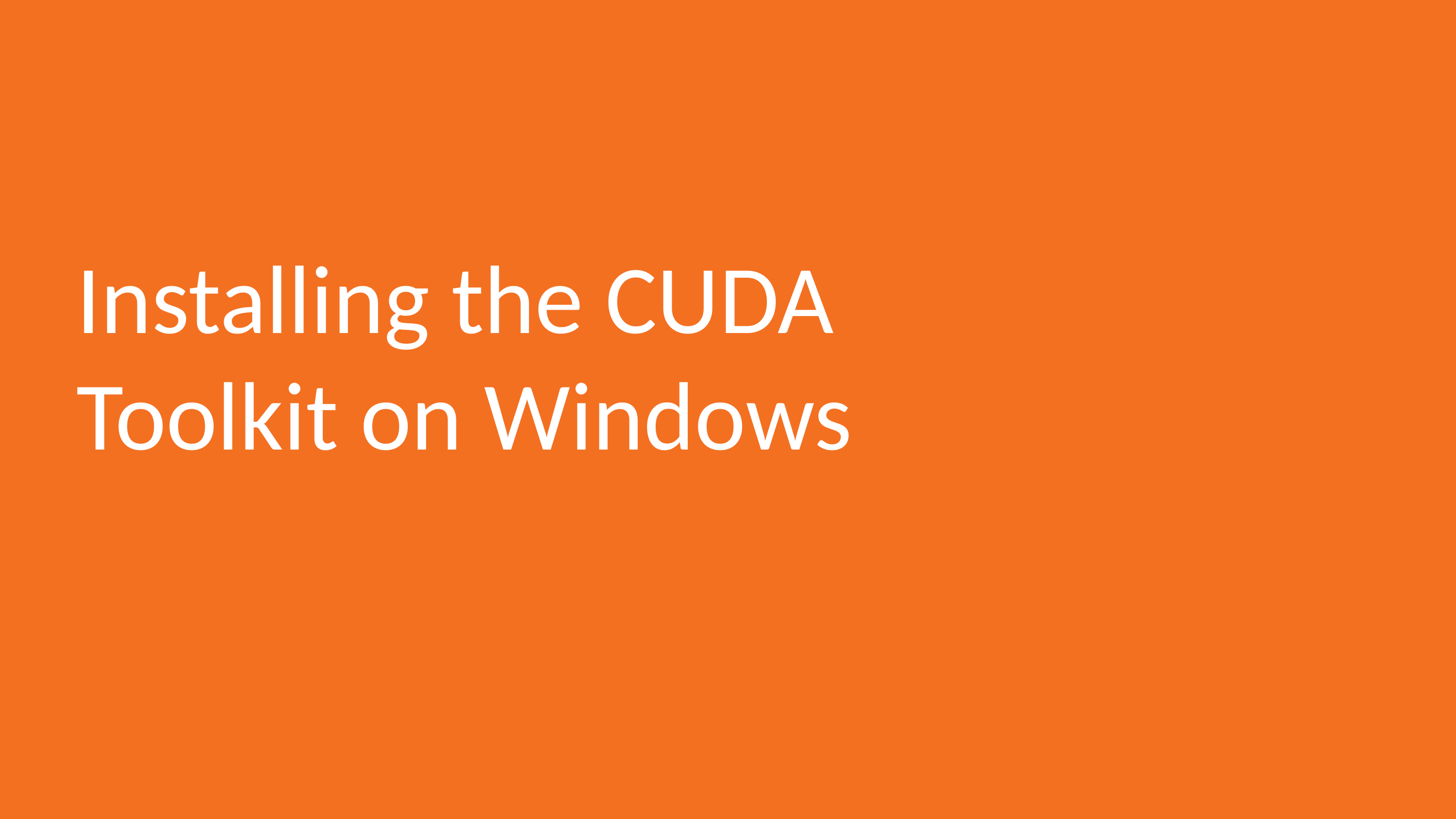

# Installing the CUDA Toolkit on Windows